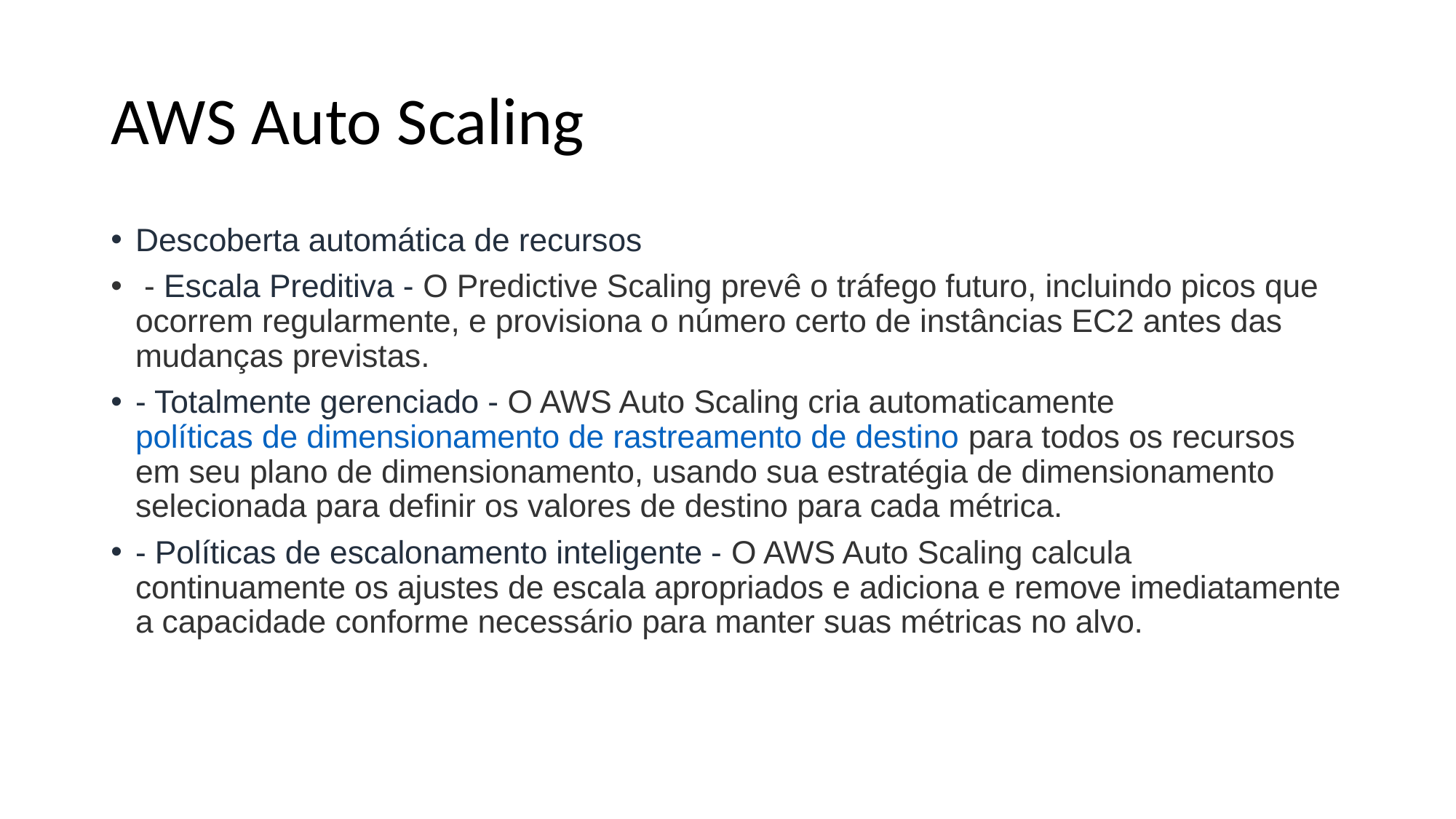

# AWS Auto Scaling
Descoberta automática de recursos
 - Escala Preditiva - O Predictive Scaling prevê o tráfego futuro, incluindo picos que ocorrem regularmente, e provisiona o número certo de instâncias EC2 antes das mudanças previstas.
- Totalmente gerenciado - O AWS Auto Scaling cria automaticamente políticas de dimensionamento de rastreamento de destino para todos os recursos em seu plano de dimensionamento, usando sua estratégia de dimensionamento selecionada para definir os valores de destino para cada métrica.
- Políticas de escalonamento inteligente - O AWS Auto Scaling calcula continuamente os ajustes de escala apropriados e adiciona e remove imediatamente a capacidade conforme necessário para manter suas métricas no alvo.